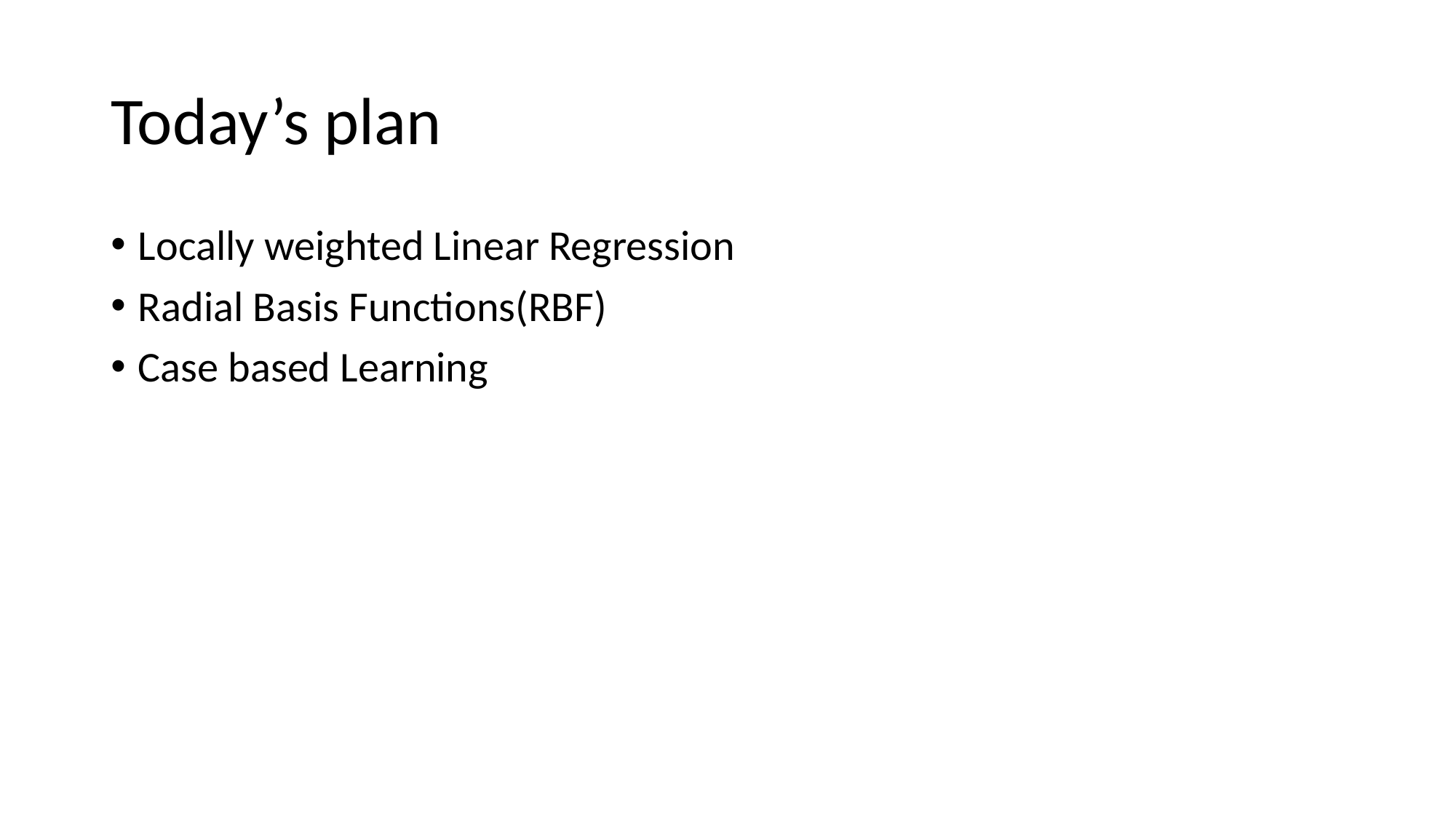

# Today’s plan
Locally weighted Linear Regression
Radial Basis Functions(RBF)
Case based Learning